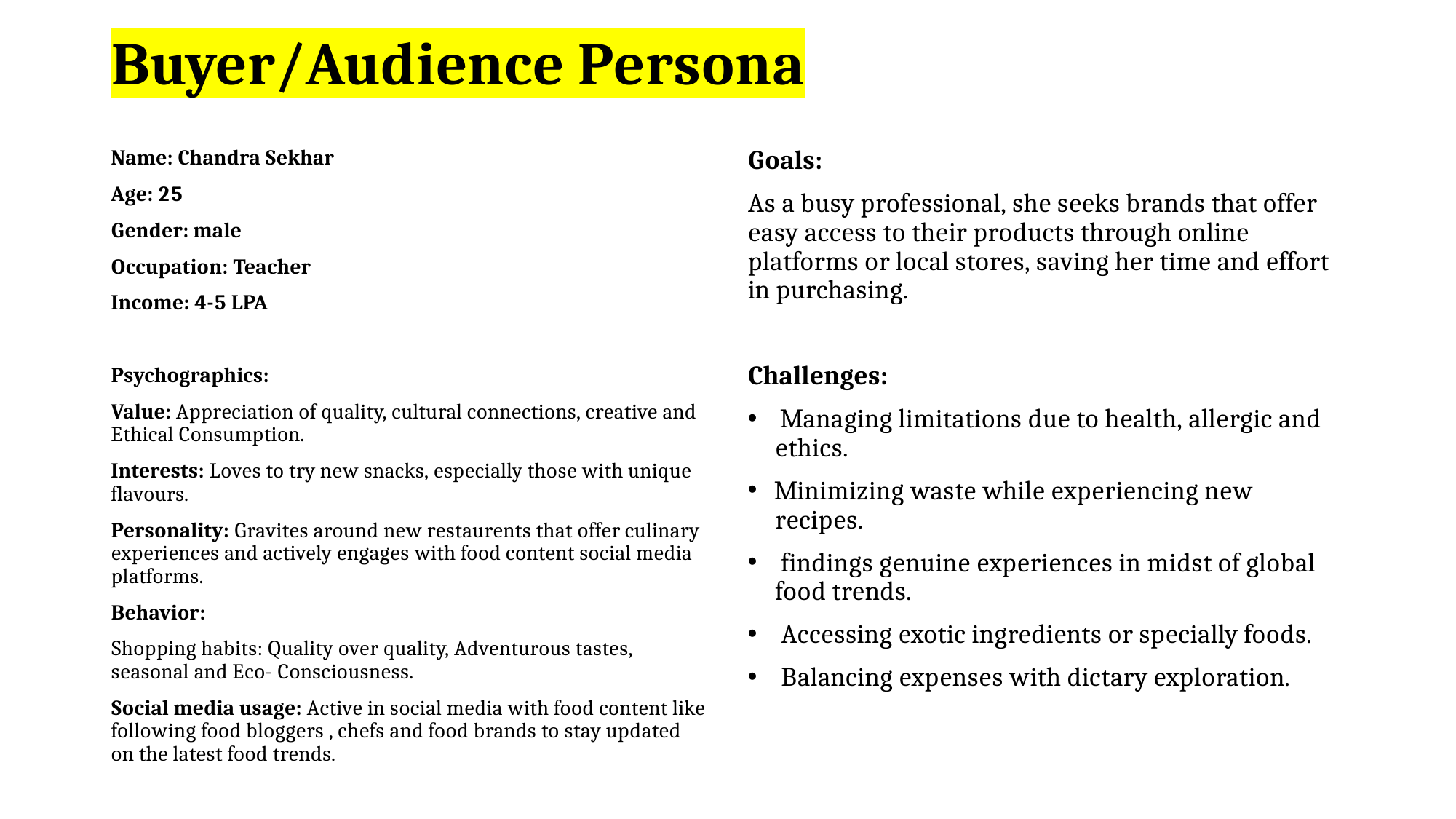

# Buyer/Audience Persona
Name: Chandra Sekhar
Age: 25
Gender: male
Occupation: Teacher
Income: 4-5 LPA

Psychographics:
Value: Appreciation of quality, cultural connections, creative and Ethical Consumption.
Interests: Loves to try new snacks, especially those with unique flavours.
Personality: Gravites around new restaurents that offer culinary experiences and actively engages with food content social media platforms.
Behavior:
Shopping habits: Quality over quality, Adventurous tastes, seasonal and Eco- Consciousness.
Social media usage: Active in social media with food content like following food bloggers , chefs and food brands to stay updated on the latest food trends.

Goals:
As a busy professional, she seeks brands that offer easy access to their products through online platforms or local stores, saving her time and effort in purchasing.

Challenges:
 Managing limitations due to health, allergic and ethics.
Minimizing waste while experiencing new recipes.
 findings genuine experiences in midst of global food trends.
 Accessing exotic ingredients or specially foods.
 Balancing expenses with dictary exploration.